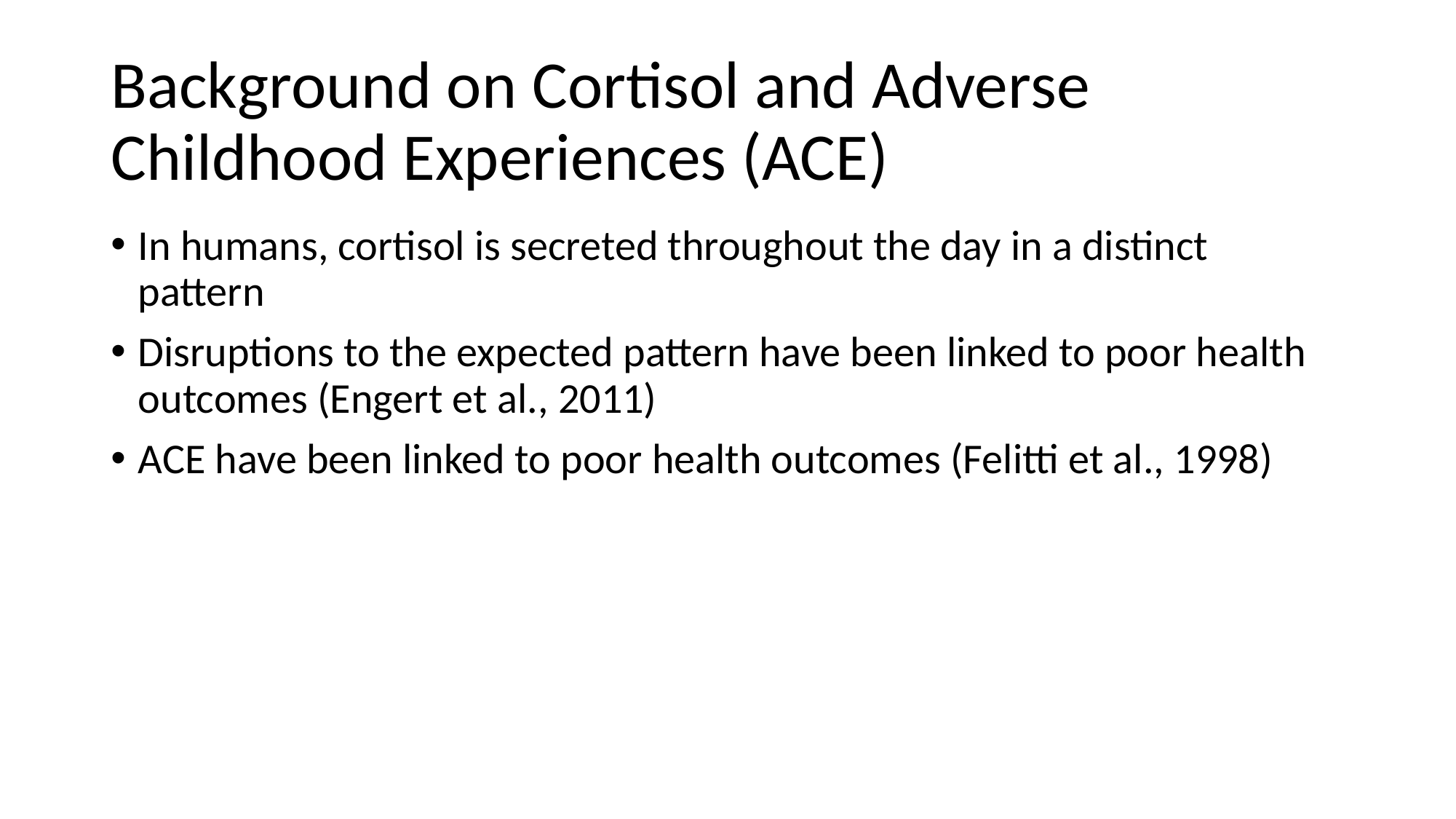

# Background on Cortisol and Adverse Childhood Experiences (ACE)
In humans, cortisol is secreted throughout the day in a distinct pattern
Disruptions to the expected pattern have been linked to poor health outcomes (Engert et al., 2011)
ACE have been linked to poor health outcomes (Felitti et al., 1998)